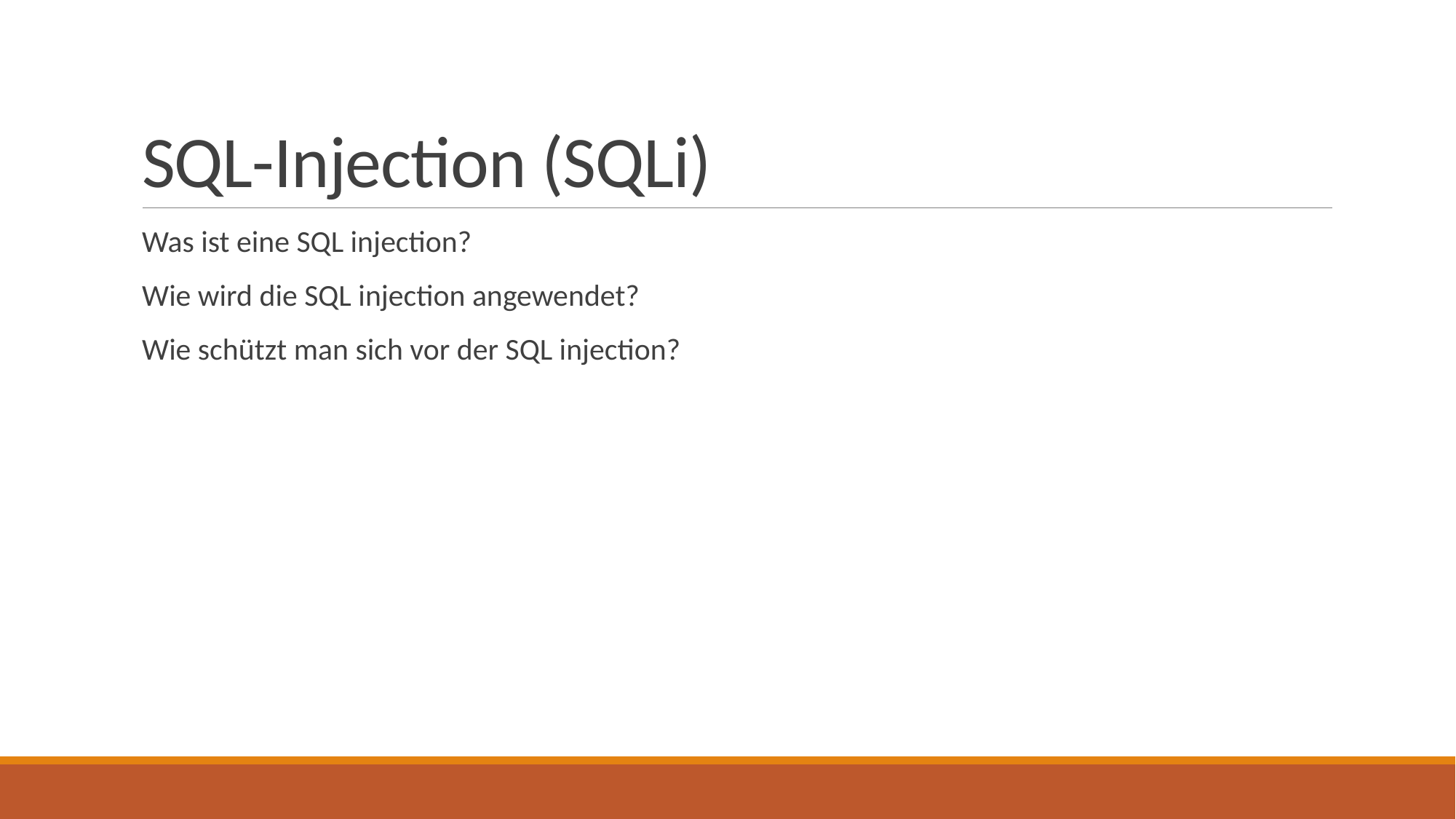

# SQL-Injection (SQLi)
Was ist eine SQL injection?
Wie wird die SQL injection angewendet?
Wie schützt man sich vor der SQL injection?